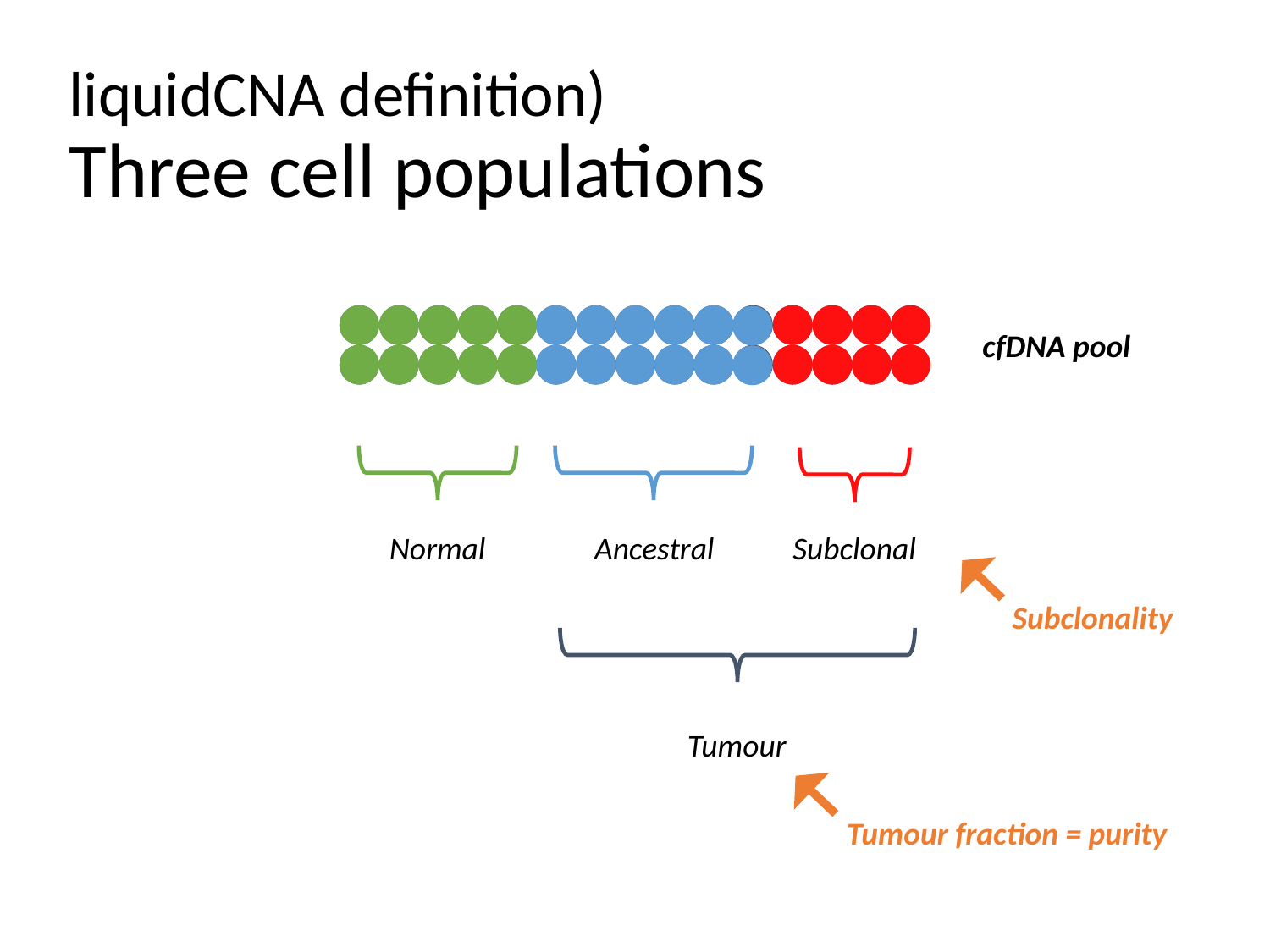

# liquidCNA definition) Three cell populations

Normal

Ancestral

Subclonal
cfDNA pool

Subclonality
Tumour

Tumour fraction = purity